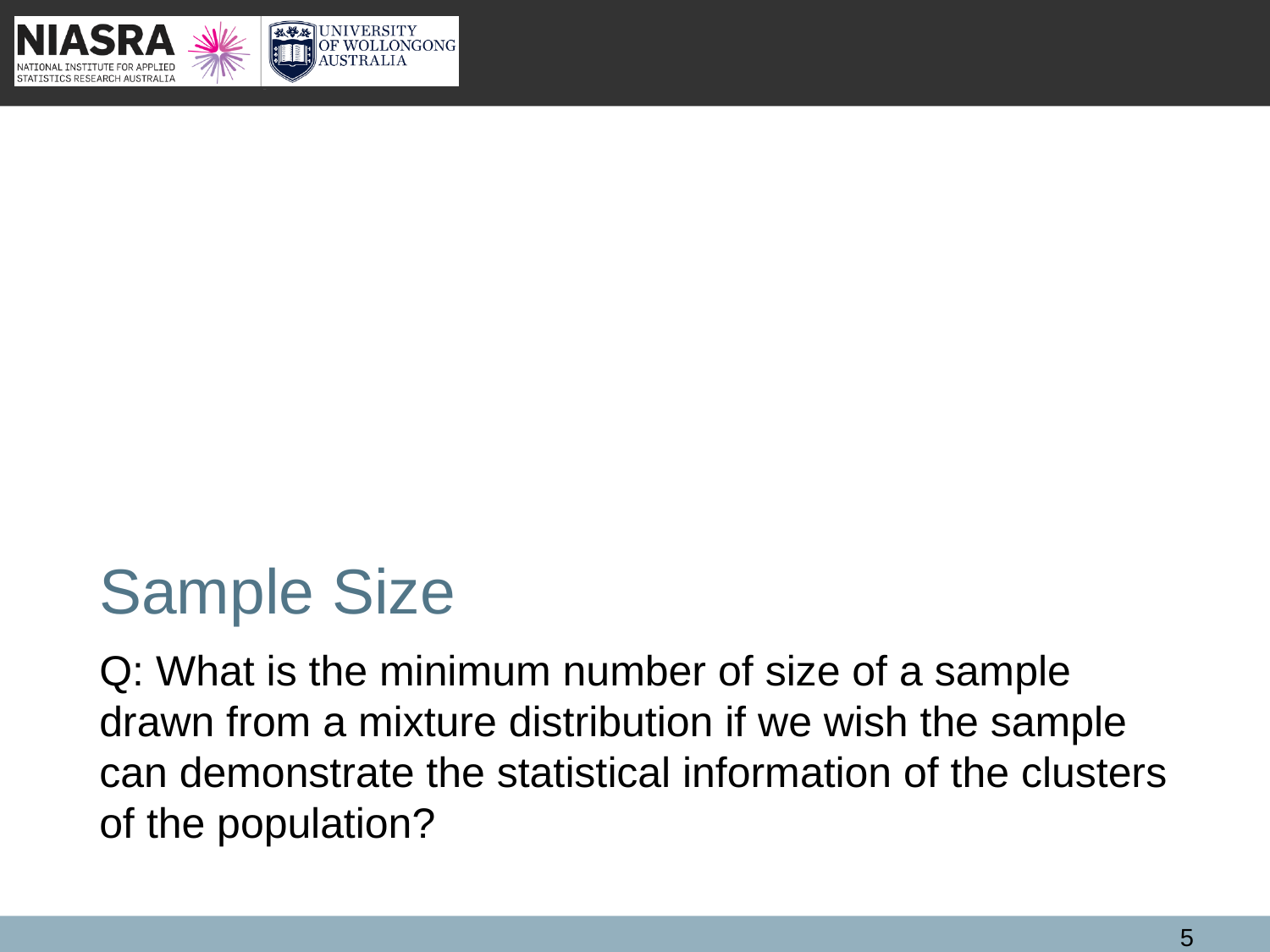

# Sample Size
Q: What is the minimum number of size of a sample drawn from a mixture distribution if we wish the sample can demonstrate the statistical information of the clusters of the population?
5